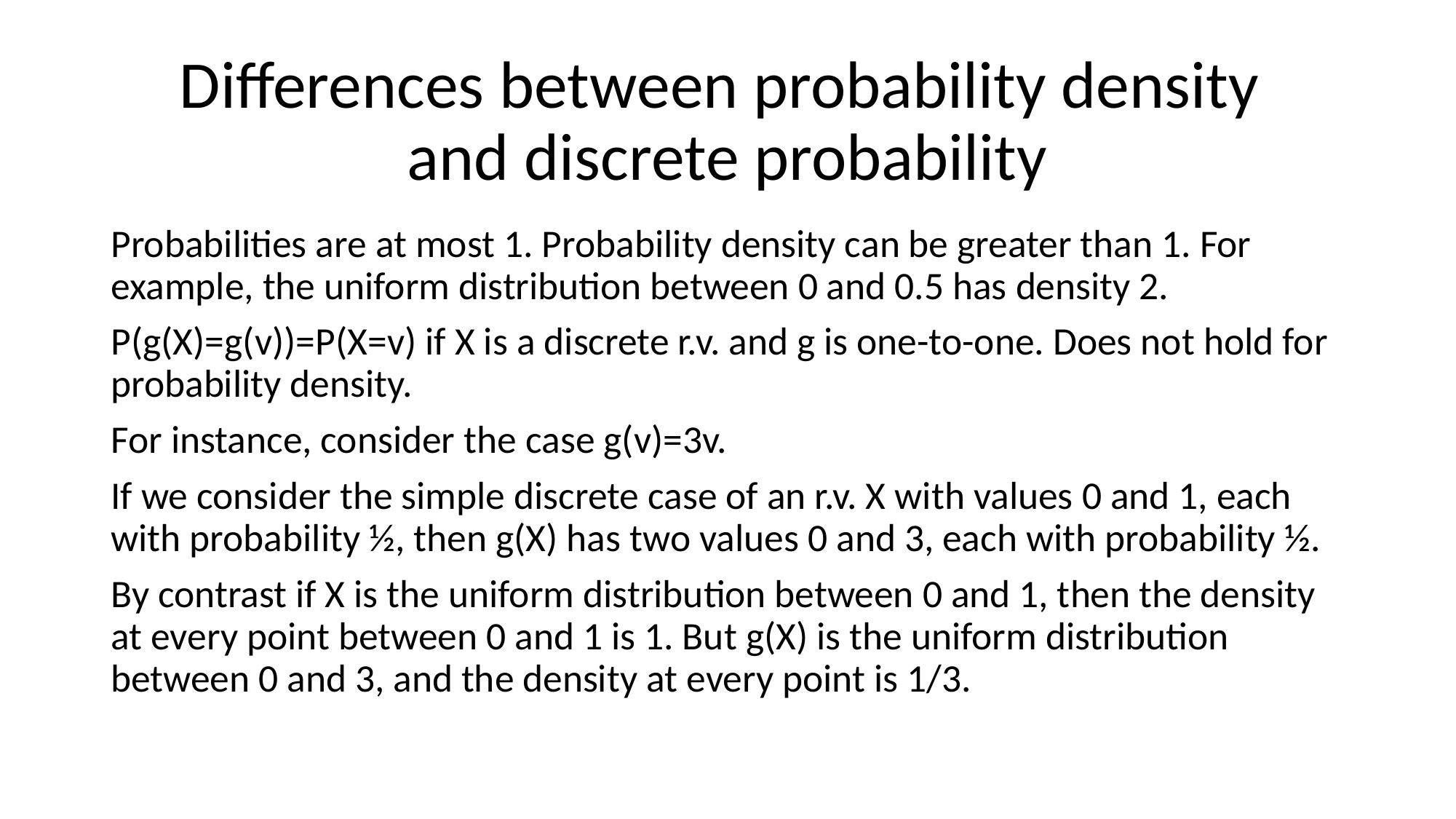

# Differences between probability density and discrete probability
Probabilities are at most 1. Probability density can be greater than 1. For example, the uniform distribution between 0 and 0.5 has density 2.
P(g(X)=g(v))=P(X=v) if X is a discrete r.v. and g is one-to-one. Does not hold for probability density.
For instance, consider the case g(v)=3v.
If we consider the simple discrete case of an r.v. X with values 0 and 1, each with probability ½, then g(X) has two values 0 and 3, each with probability ½.
By contrast if X is the uniform distribution between 0 and 1, then the density at every point between 0 and 1 is 1. But g(X) is the uniform distribution between 0 and 3, and the density at every point is 1/3.